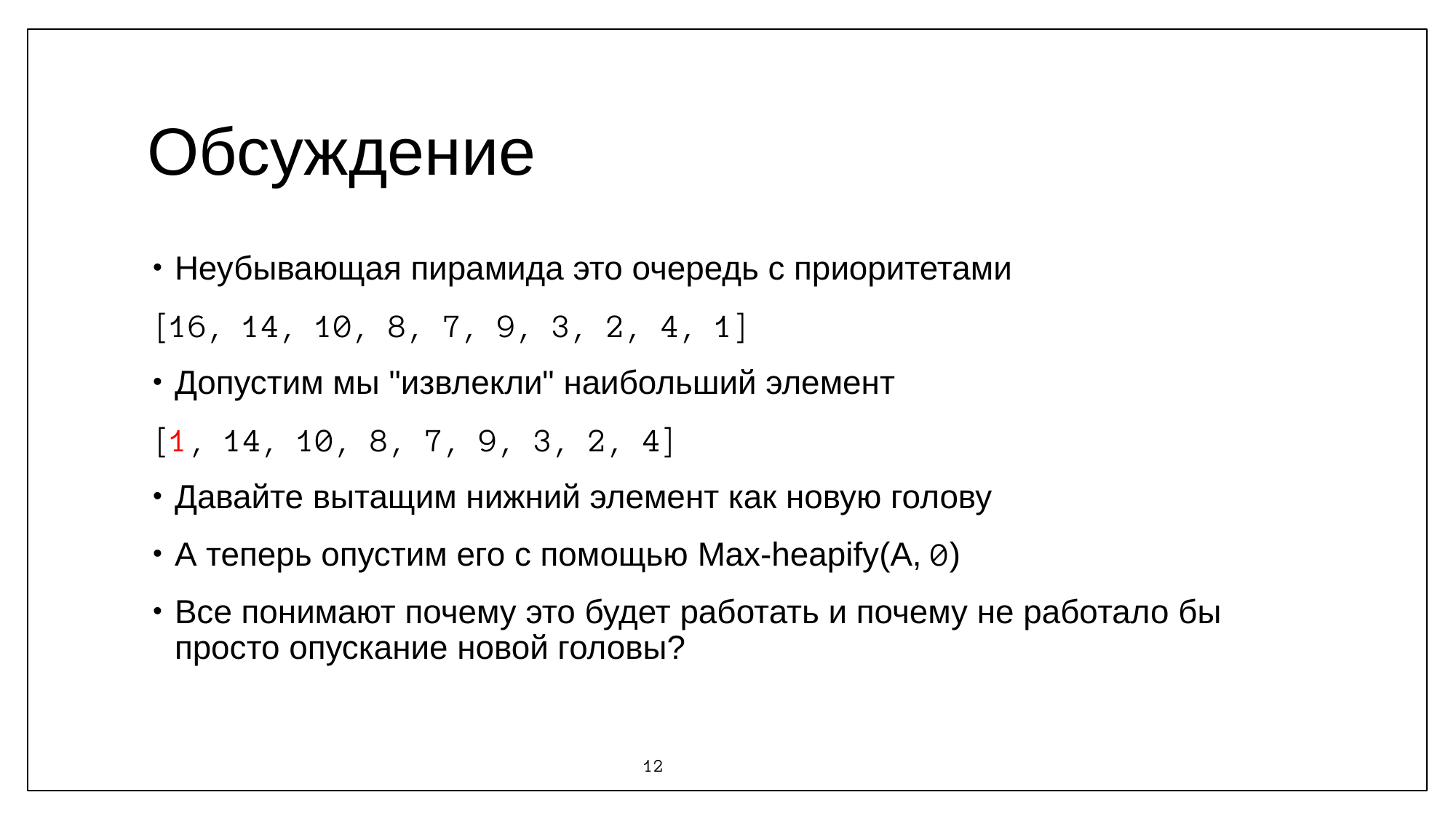

# Обсуждение
Неубывающая пирамида это очередь с приоритетами
[16, 14, 10, 8, 7, 9, 3, 2, 4, 1]
Допустим мы "извлекли" наибольший элемент
[1, 14, 10, 8, 7, 9, 3, 2, 4]
Давайте вытащим нижний элемент как новую голову
А теперь опустим его с помощью Max-heapify(A, 0)
Все понимают почему это будет работать и почему не работало бы просто опускание новой головы?
12